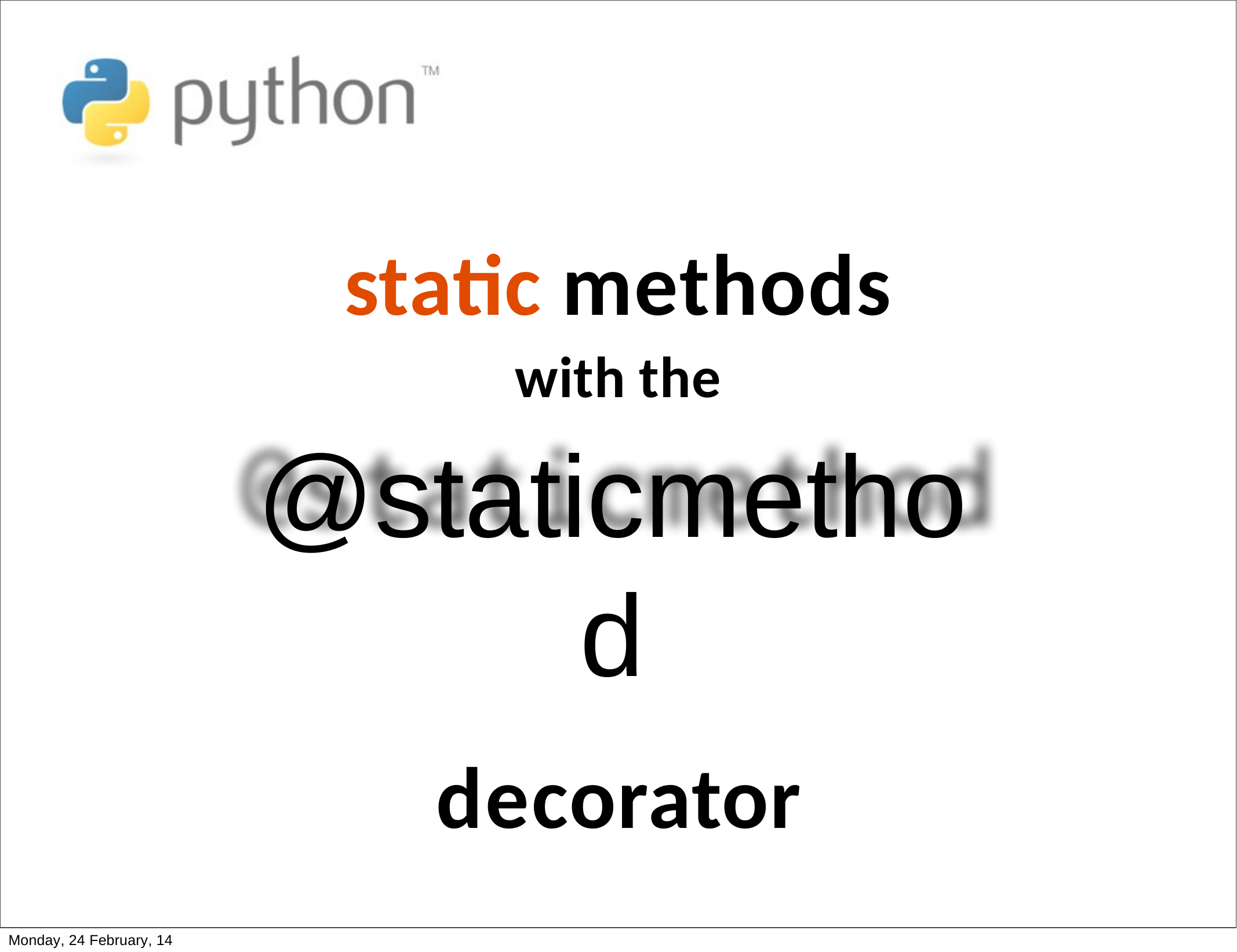

static methods
with the
@staticmethod
decorator

Monday, 24 February, 14